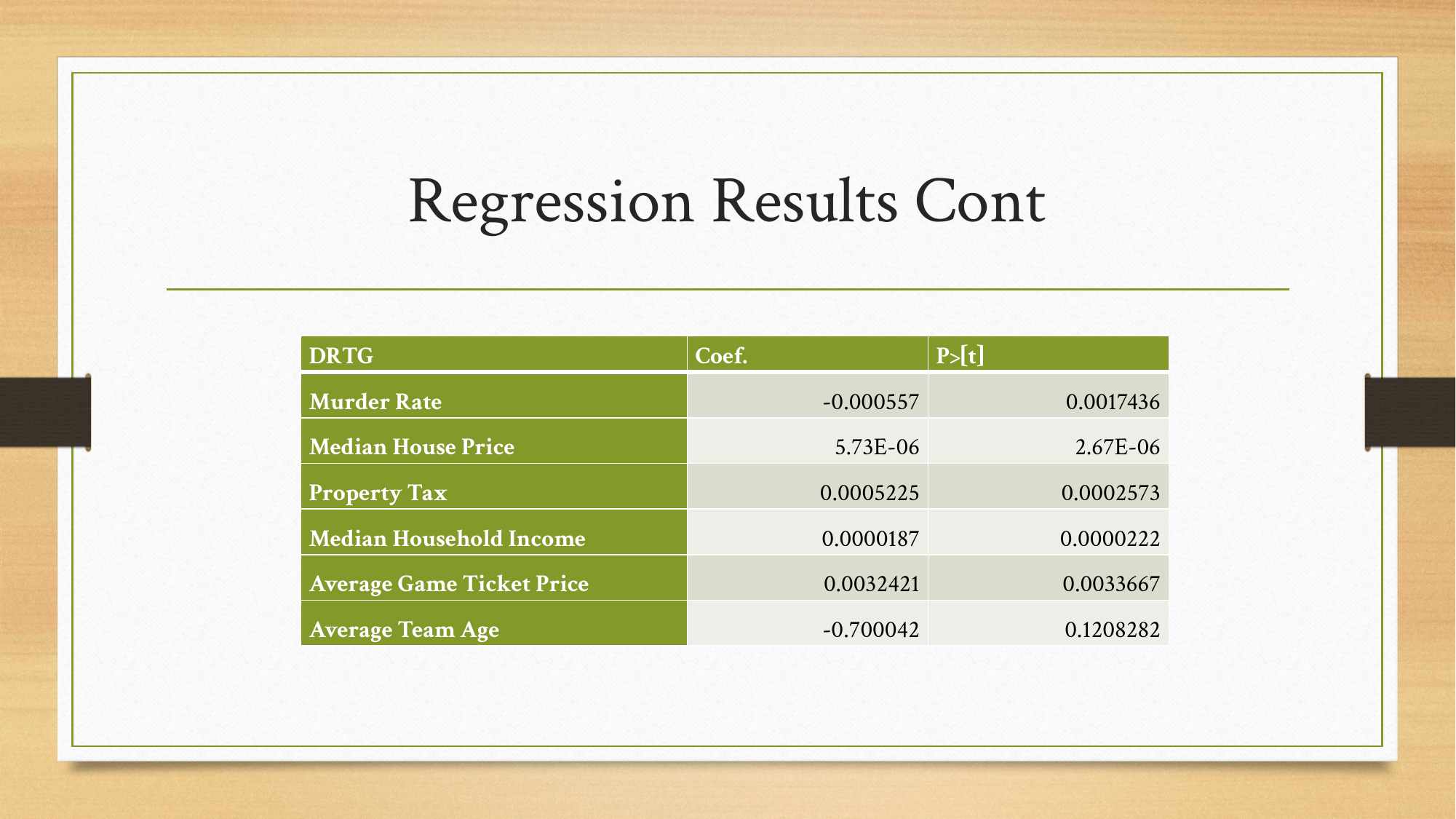

# Regression Results Cont
| DRTG | Coef. | P>[t] |
| --- | --- | --- |
| Murder Rate | -0.000557 | 0.0017436 |
| Median House Price | 5.73E-06 | 2.67E-06 |
| Property Tax | 0.0005225 | 0.0002573 |
| Median Household Income | 0.0000187 | 0.0000222 |
| Average Game Ticket Price | 0.0032421 | 0.0033667 |
| Average Team Age | -0.700042 | 0.1208282 |